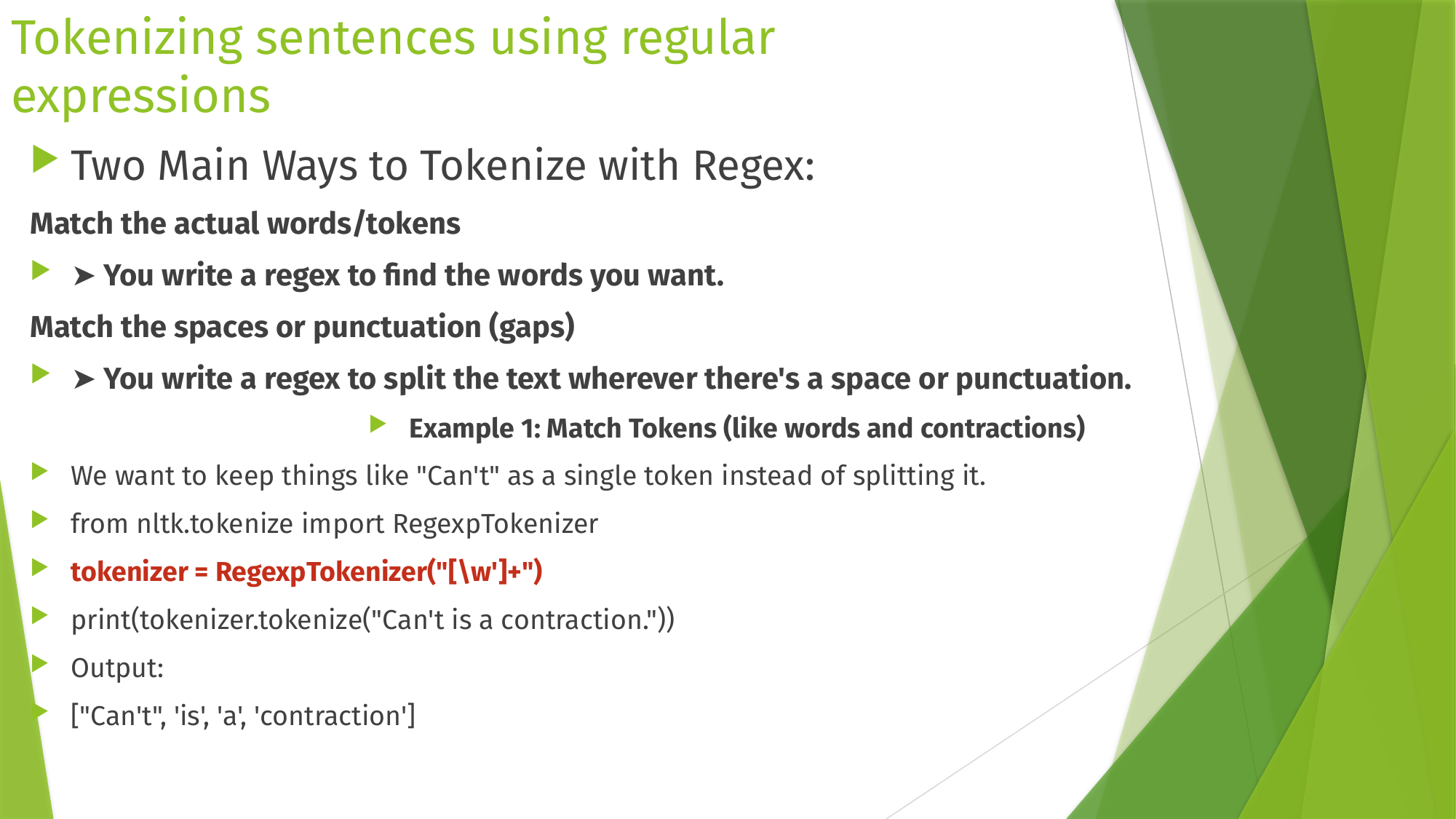

# Tokenizing sentences using regular expressions
Two Main Ways to Tokenize with Regex:
Match the actual words/tokens
➤ You write a regex to find the words you want.
Match the spaces or punctuation (gaps)
➤ You write a regex to split the text wherever there's a space or punctuation.
Example 1: Match Tokens (like words and contractions)
We want to keep things like "Can't" as a single token instead of splitting it.
from nltk.tokenize import RegexpTokenizer
tokenizer = RegexpTokenizer("[\w']+")
print(tokenizer.tokenize("Can't is a contraction."))
Output:
["Can't", 'is', 'a', 'contraction']